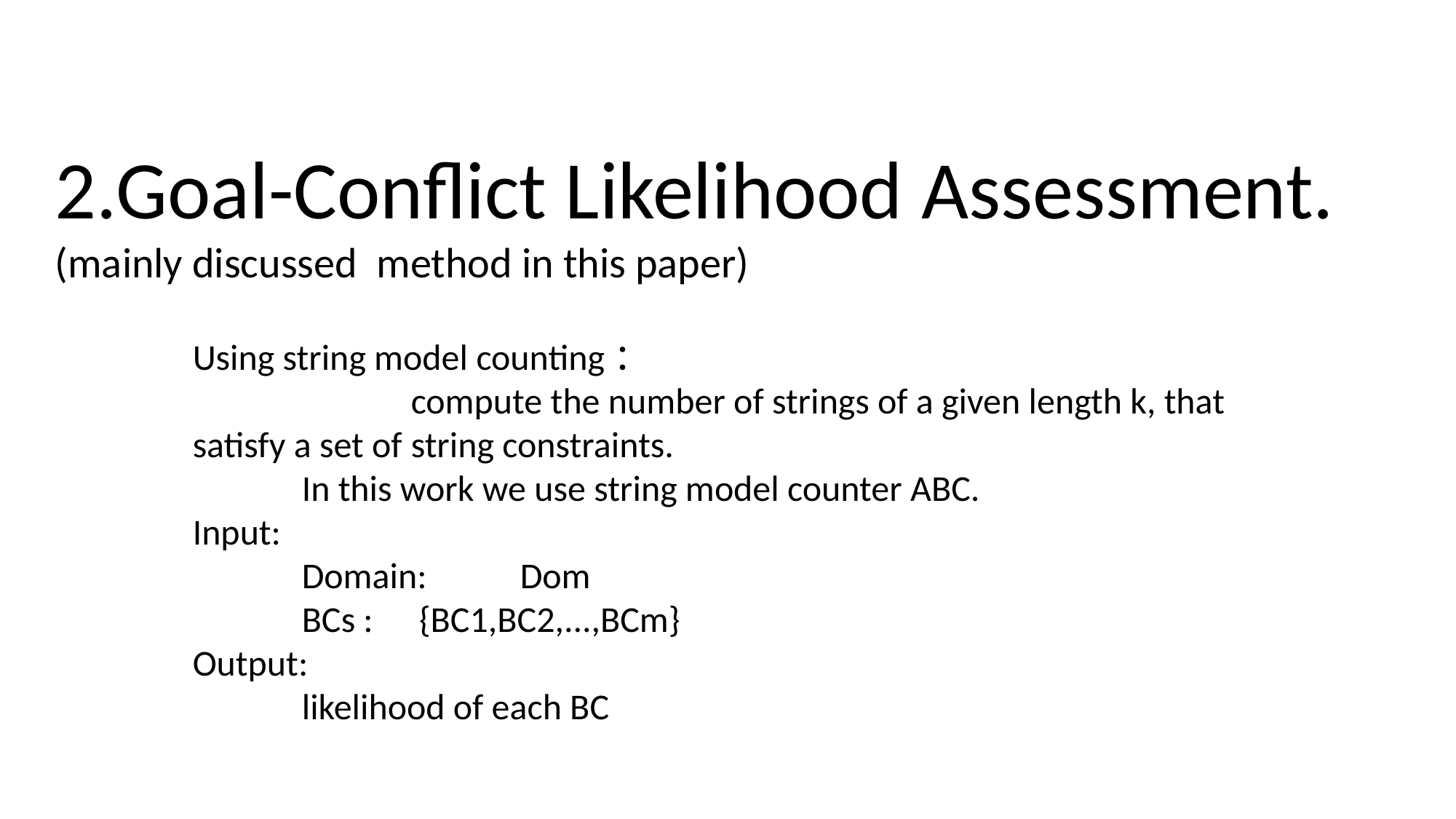

2.Goal-Conflict Likelihood Assessment.
(mainly discussed  method in this paper)

Using string model counting：
		compute the number of strings of a given length k, that satisfy a set of 	string constraints.
	In this work we use string model counter ABC.
Input:
	Domain:	Dom
	BCs :	 {BC1,BC2,...,BCm}
Output:
	likelihood of each BC